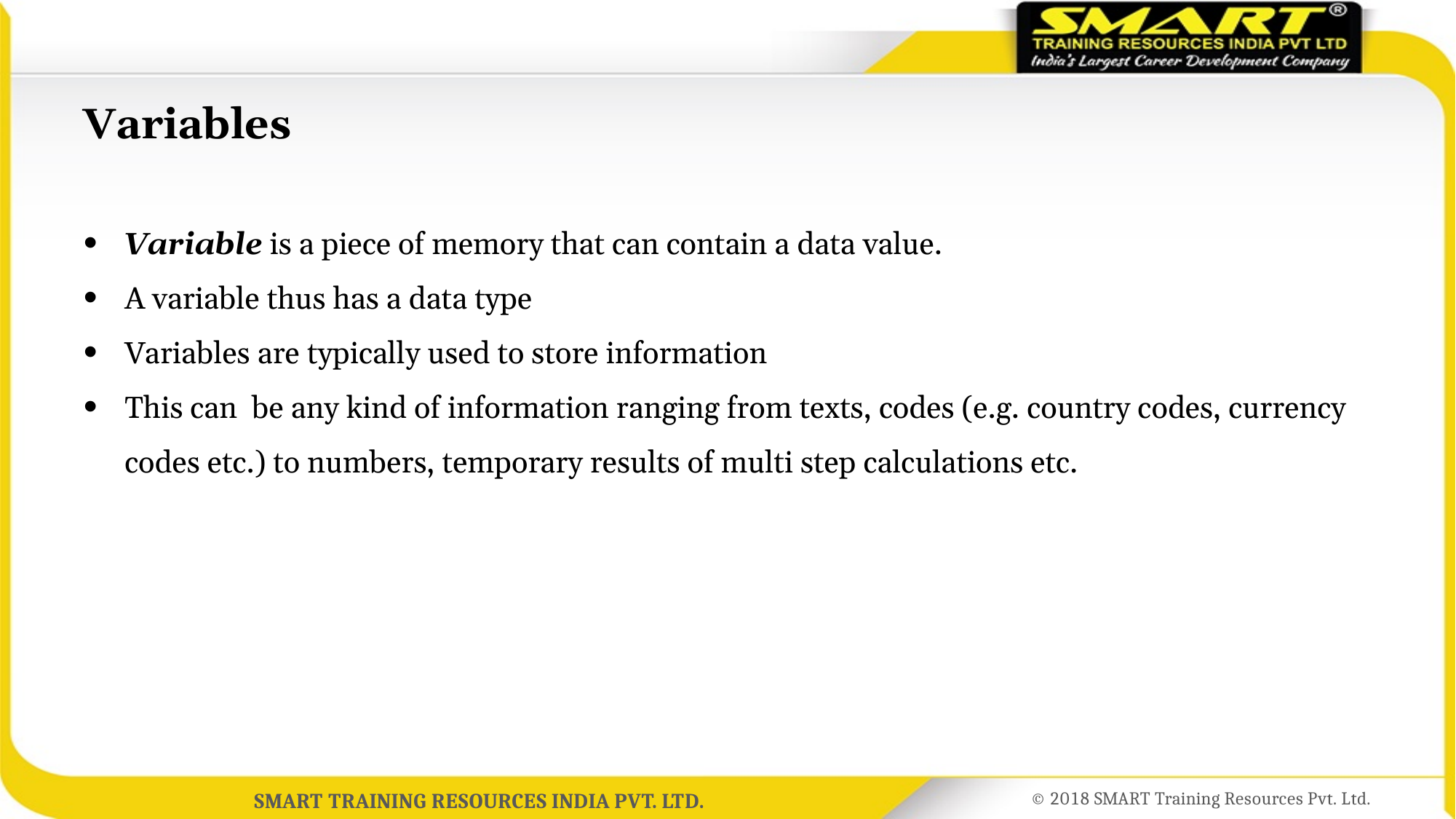

# Variables
Variable is a piece of memory that can contain a data value.
A variable thus has a data type
Variables are typically used to store information
This can  be any kind of information ranging from texts, codes (e.g. country codes, currency codes etc.) to numbers, temporary results of multi step calculations etc.